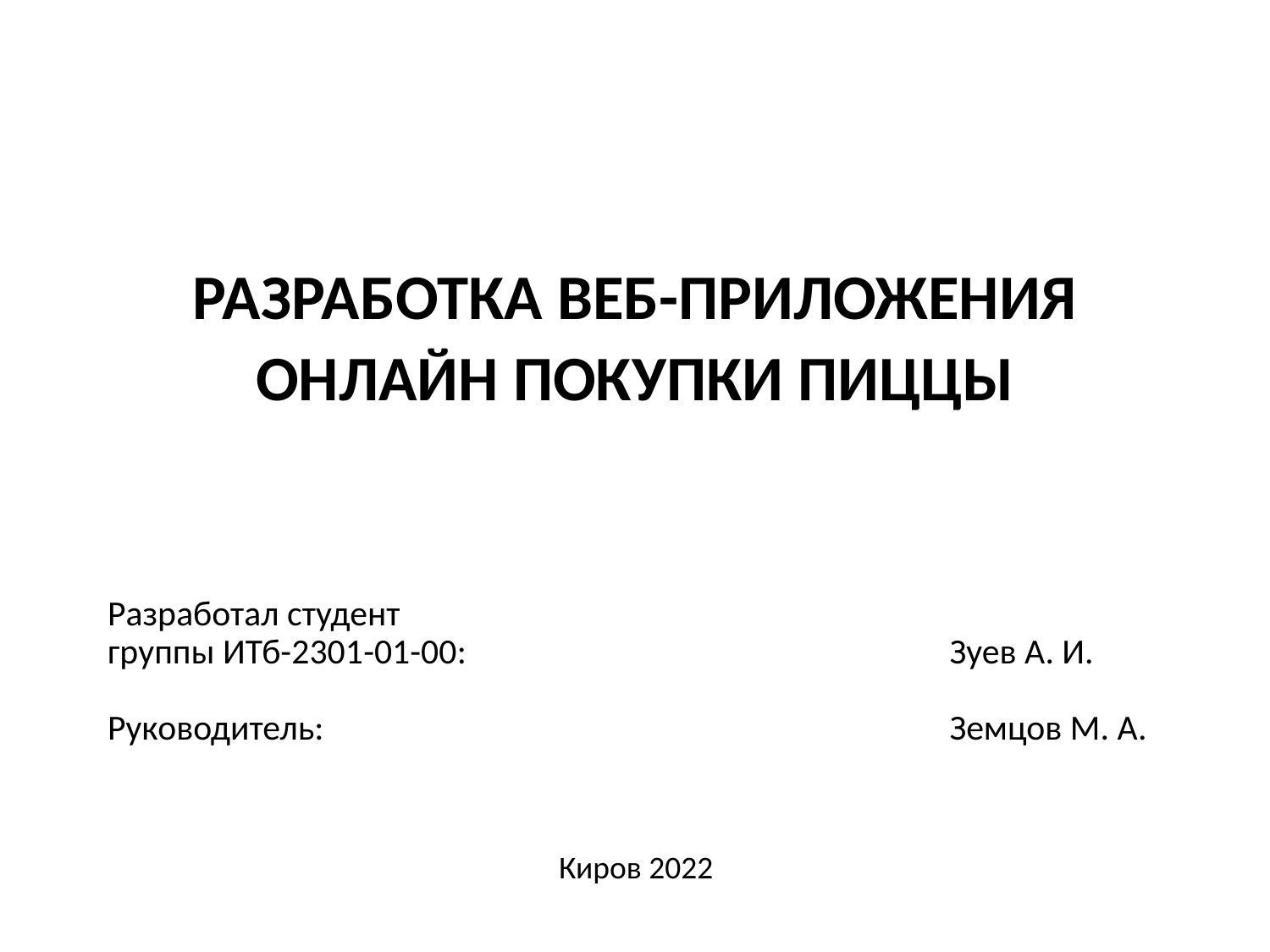

РАЗРАБОТКА ВЕБ-ПРИЛОЖЕНИЯ ОНЛАЙН ПОКУПКИ ПИЦЦЫ
Разработал студент
группы ИТб-2301-01-00:

Руководитель:
Зуев А. И.

Земцов М. А.
Киров 2022